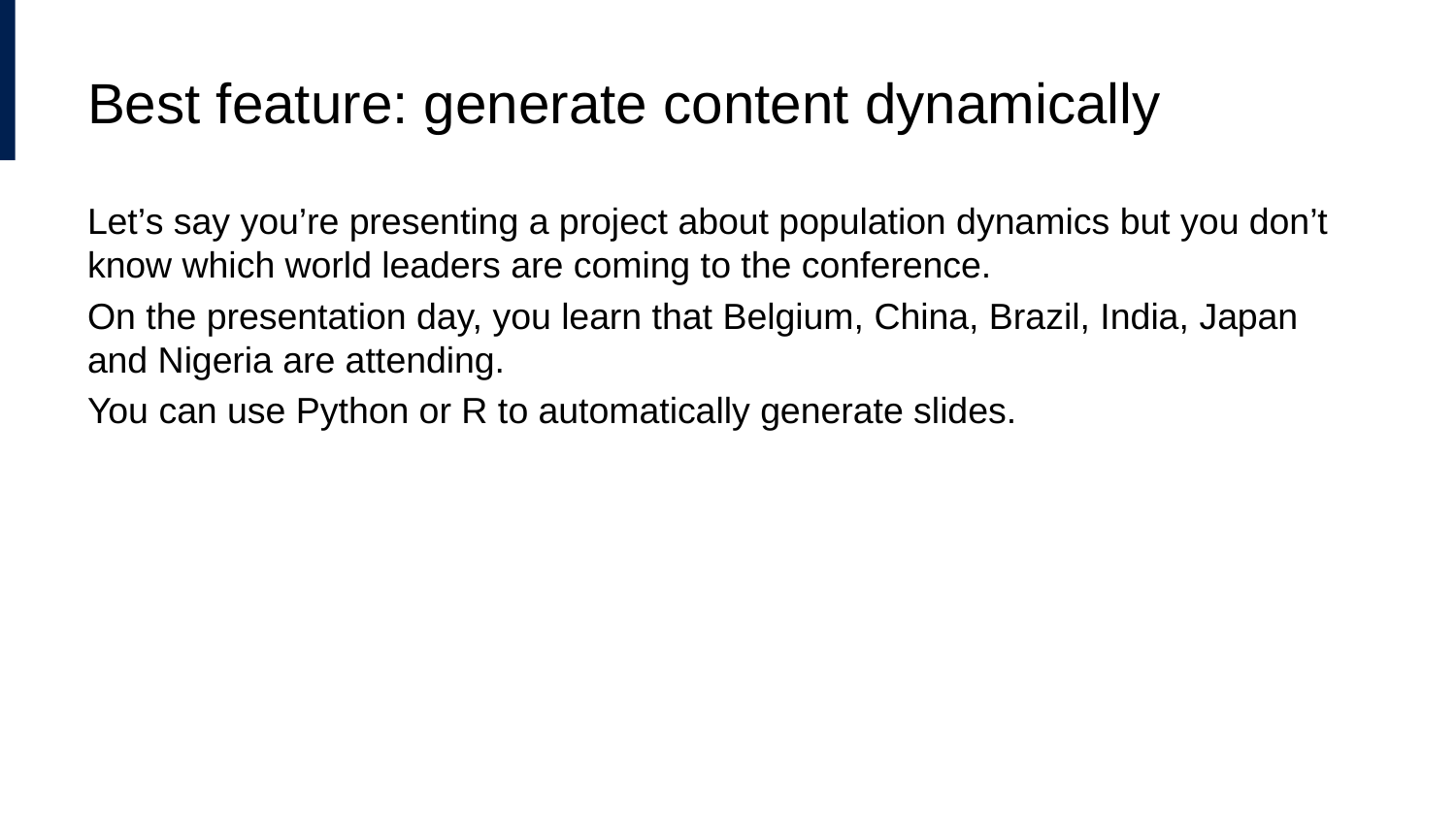

# Best feature: generate content dynamically
Let’s say you’re presenting a project about population dynamics but you don’t know which world leaders are coming to the conference.
On the presentation day, you learn that Belgium, China, Brazil, India, Japan and Nigeria are attending.
You can use Python or R to automatically generate slides.